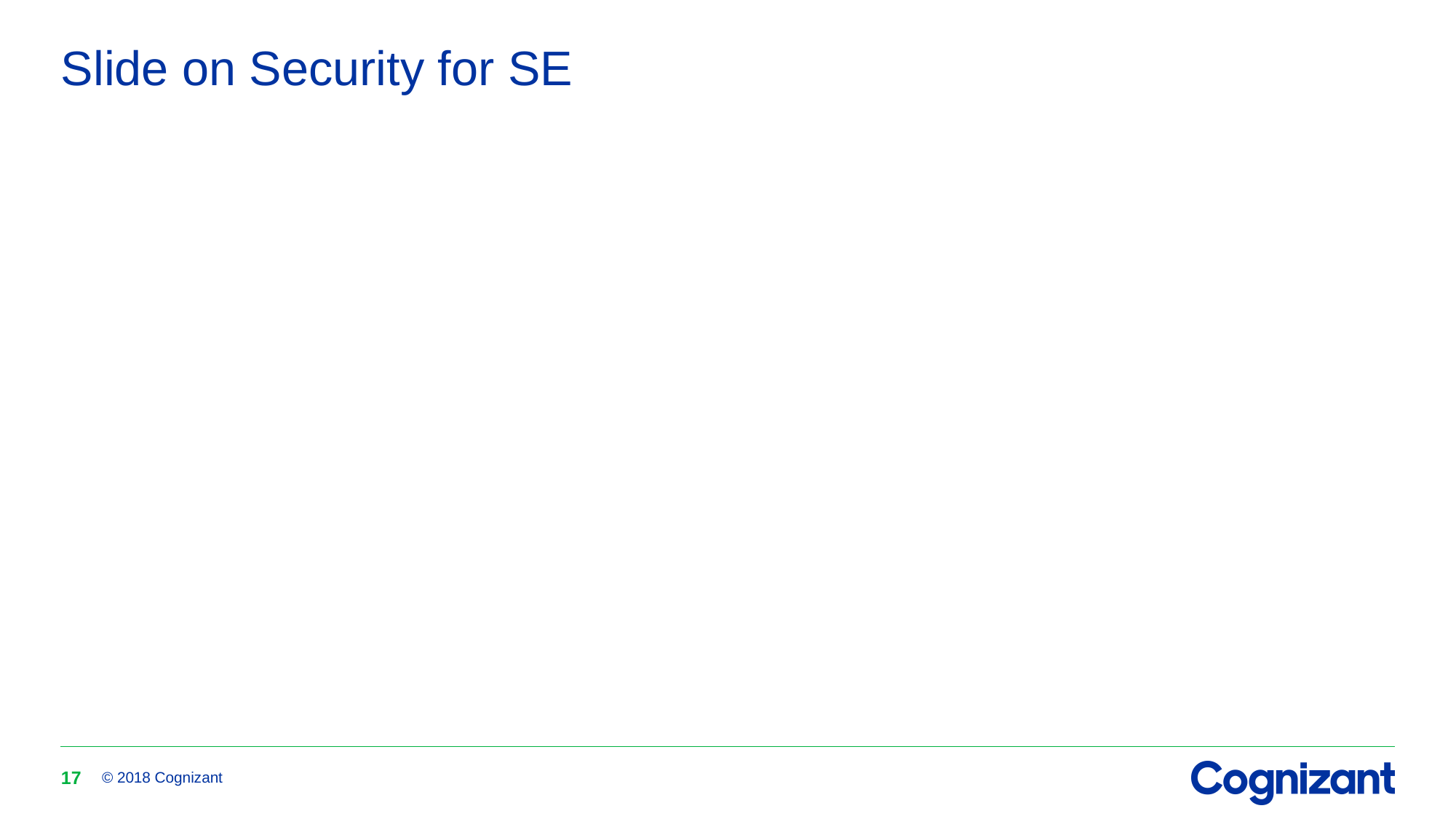

# Slide on Security for SE
17
© 2018 Cognizant